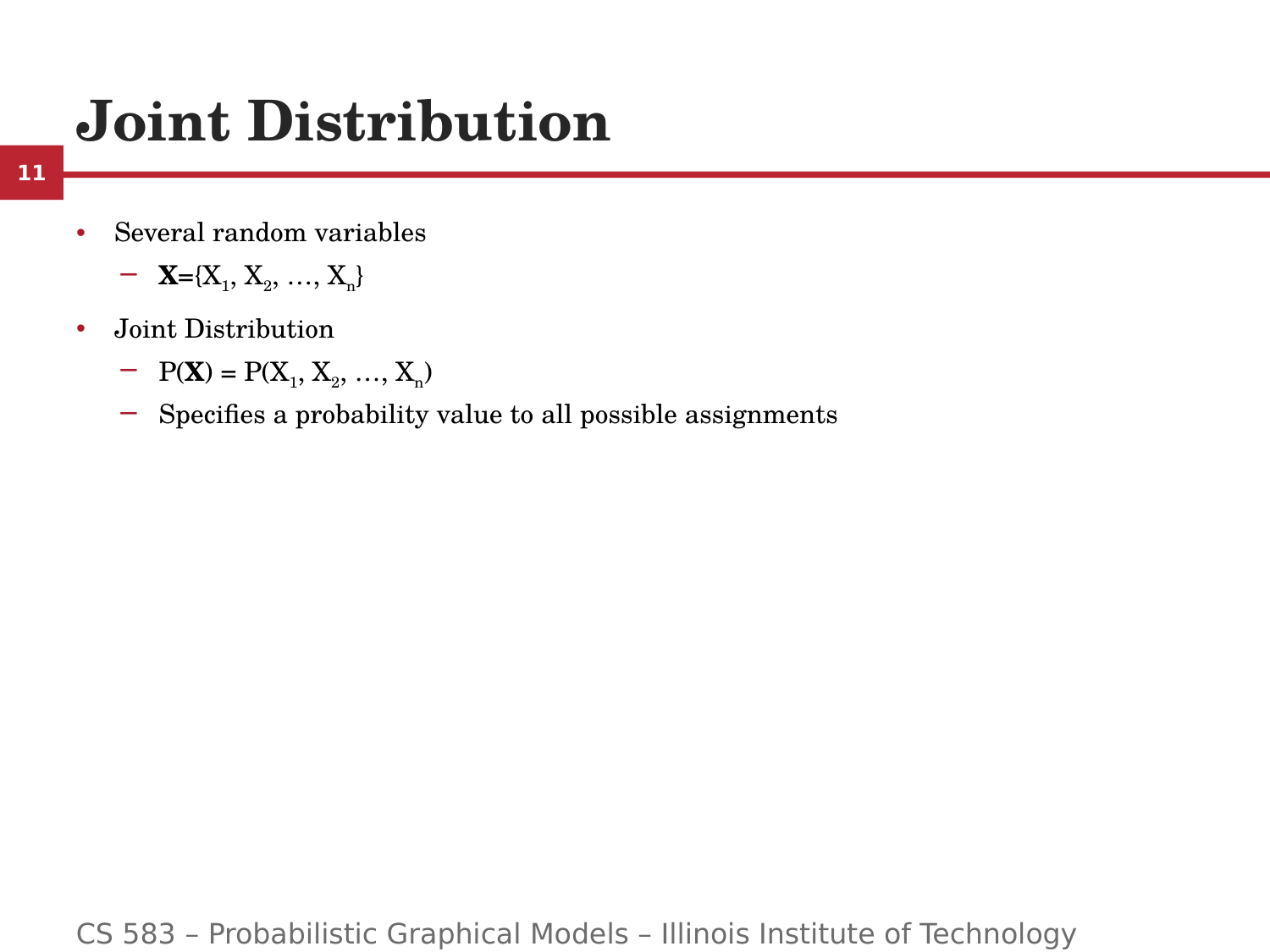

# Joint Distribution
Several random variables
X={X1, X2, …, Xn}
Joint Distribution
P(X) = P(X1, X2, …, Xn)
Specifies a probability value to all possible assignments
CS 583 – Probabilistic Graphical Models – Illinois Institute of Technology